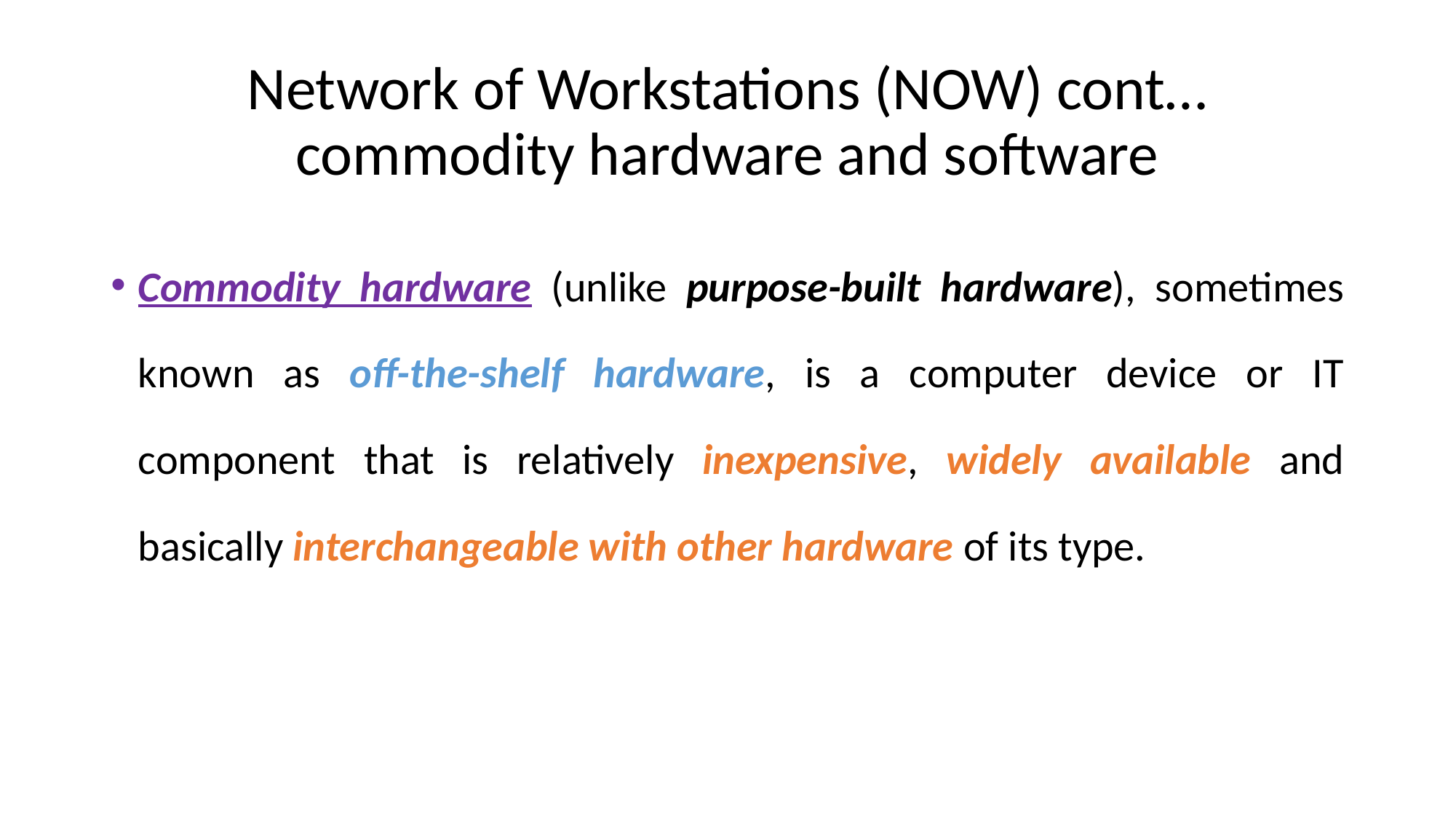

# Network of Workstations (NOW) cont… commodity hardware and software
Commodity hardware (unlike purpose-built hardware), sometimes known as off-the-shelf hardware, is a computer device or IT component that is relatively inexpensive, widely available and basically interchangeable with other hardware of its type.